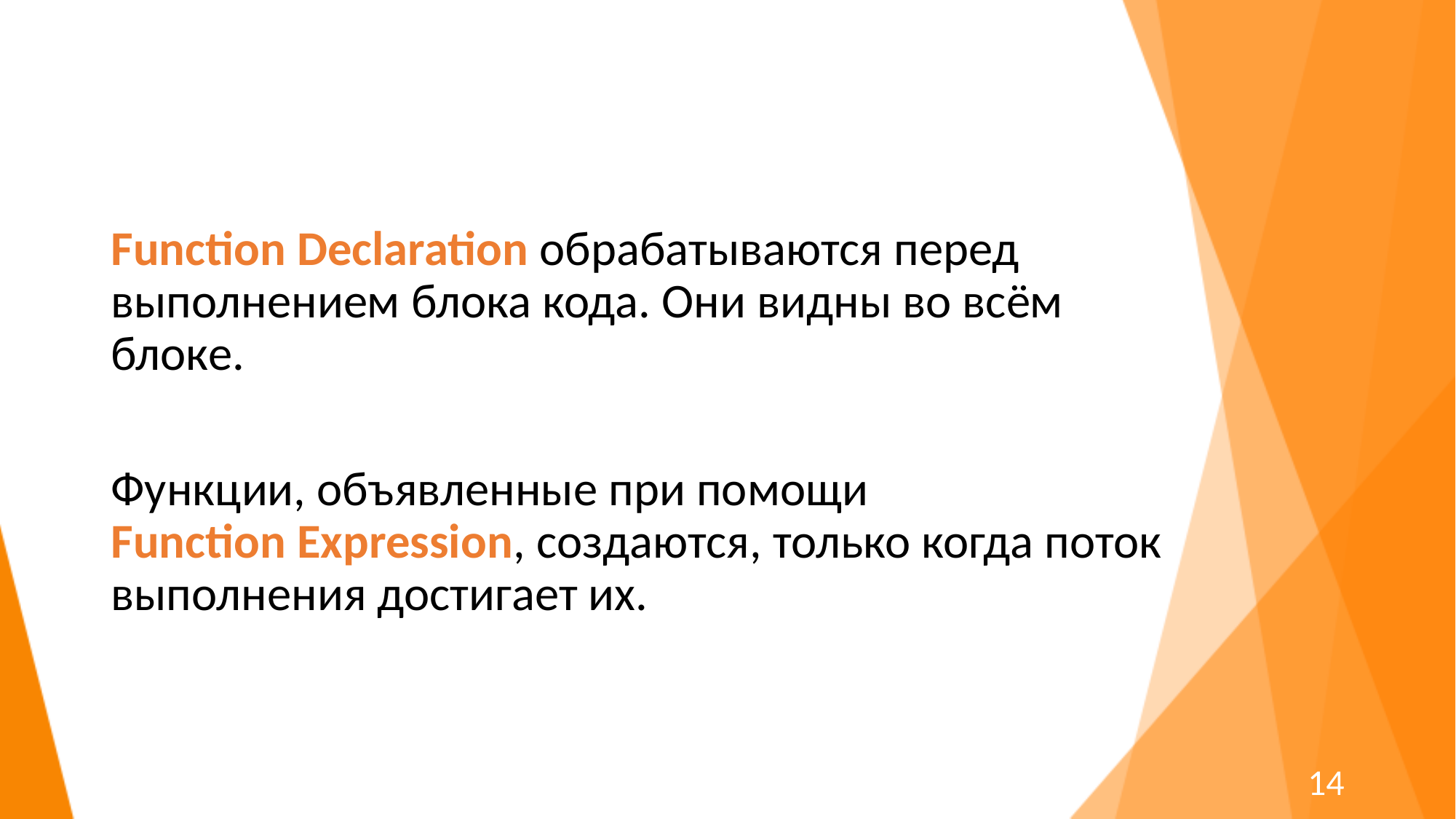

Function Declaration обрабатываются перед выполнением блока кода. Они видны во всём блоке.

Функции, объявленные при помощи
Function Expression, создаются, только когда поток выполнения достигает их.
14